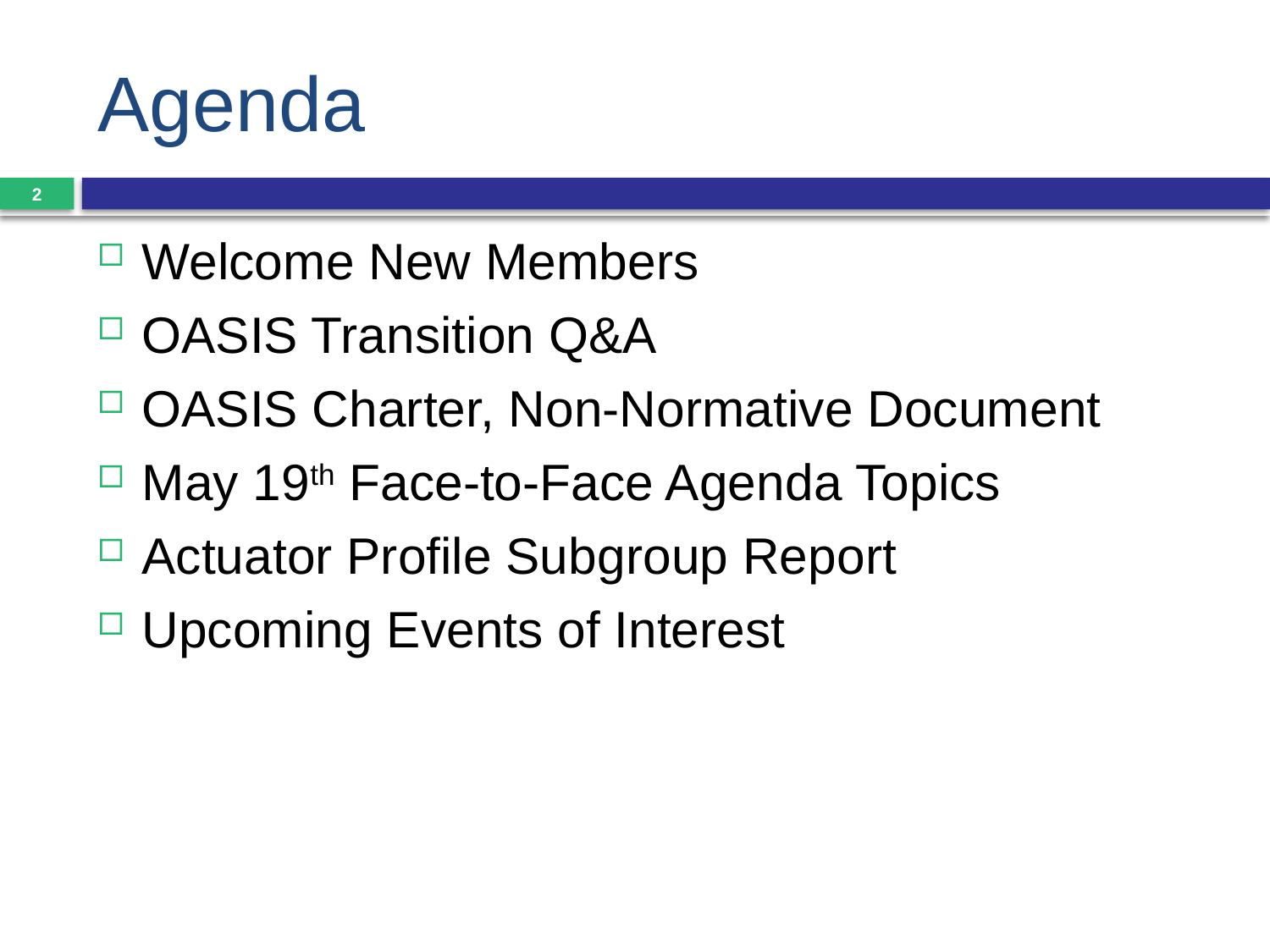

# Agenda
2
Welcome New Members
OASIS Transition Q&A
OASIS Charter, Non-Normative Document
May 19th Face-to-Face Agenda Topics
Actuator Profile Subgroup Report
Upcoming Events of Interest